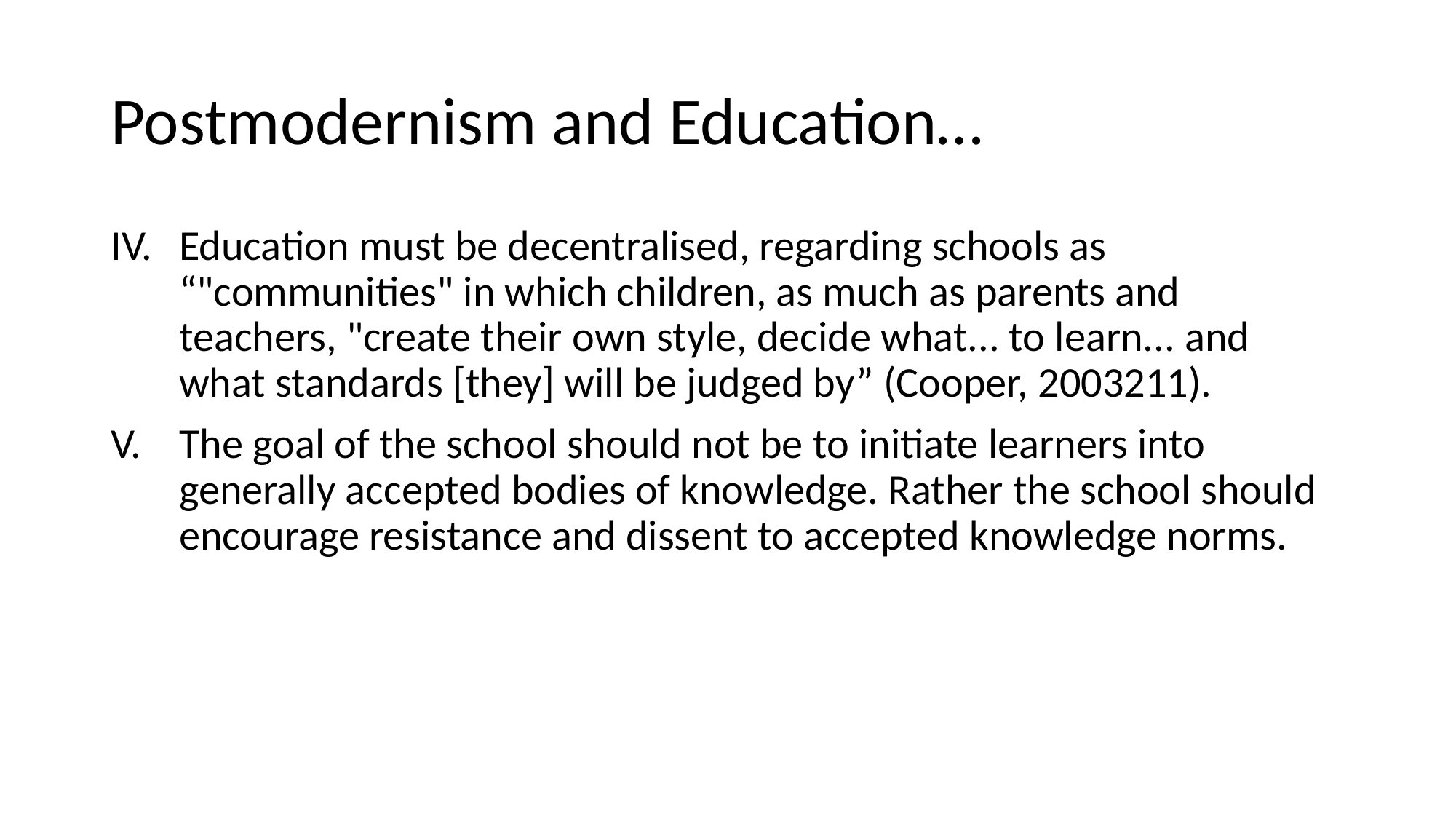

# Postmodernism and Education…
Education must be decentralised, regarding schools as “"communities" in which children, as much as parents and teachers, "create their own style, decide what... to learn... and what standards [they] will be judged by” (Cooper, 2003211).
The goal of the school should not be to initiate learners into generally accepted bodies of knowledge. Rather the school should encourage resistance and dissent to accepted knowledge norms.